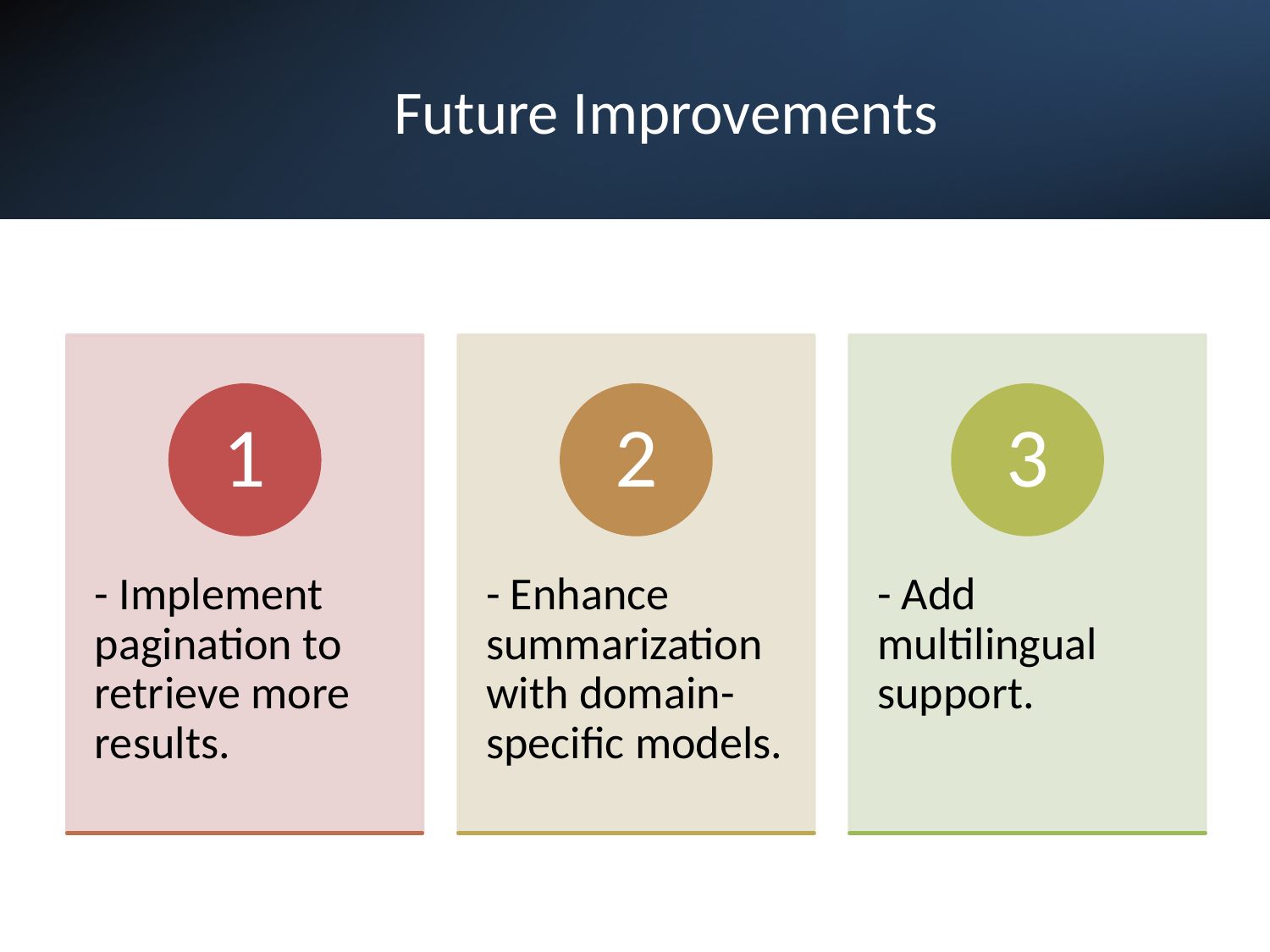

# Future Improvements
- Implement pagination to retrieve more results.
1
- Enhance summarization with domain-specific models.
2
- Add multilingual support.
3